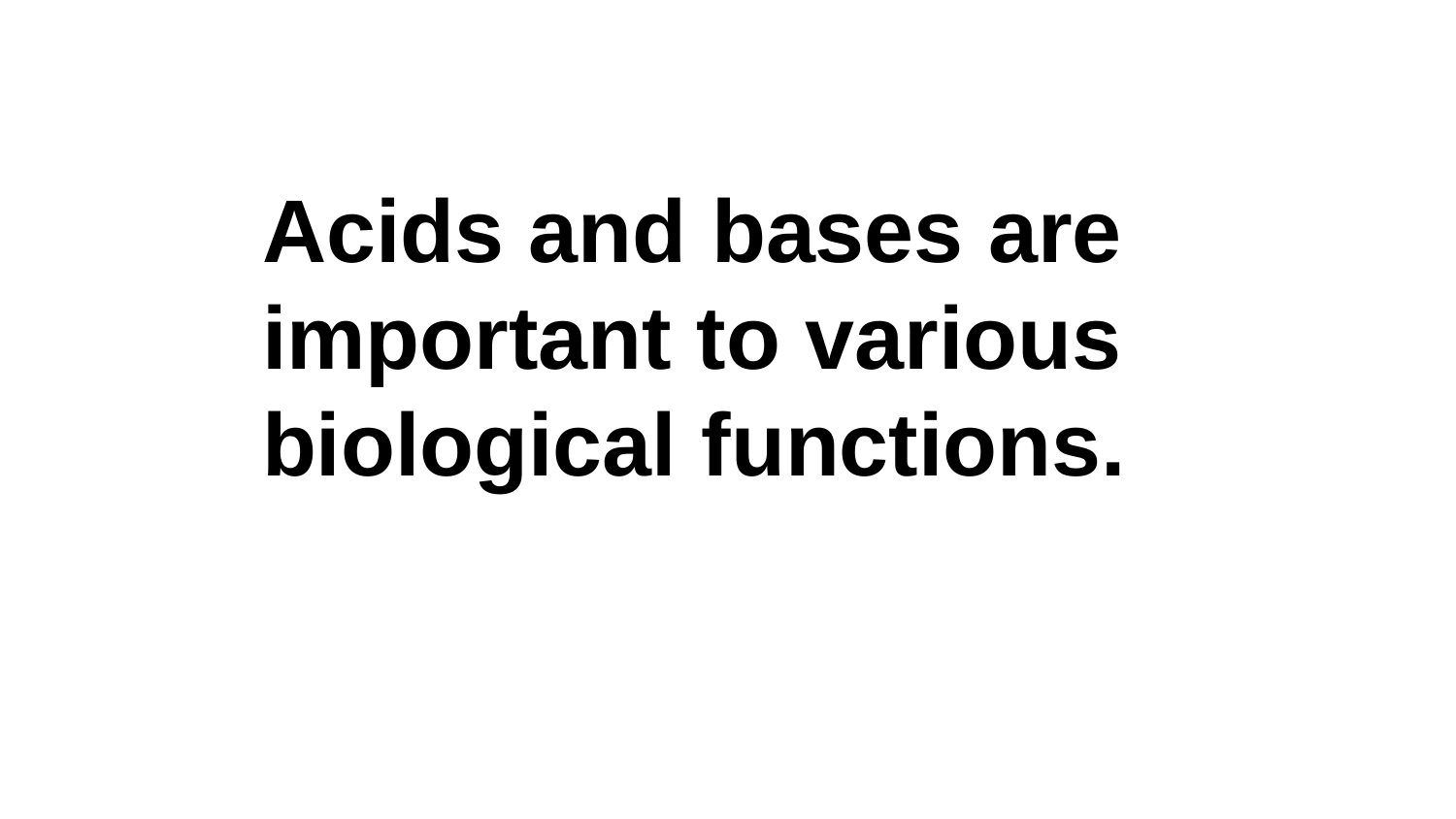

Acids and bases are important to various biological functions.